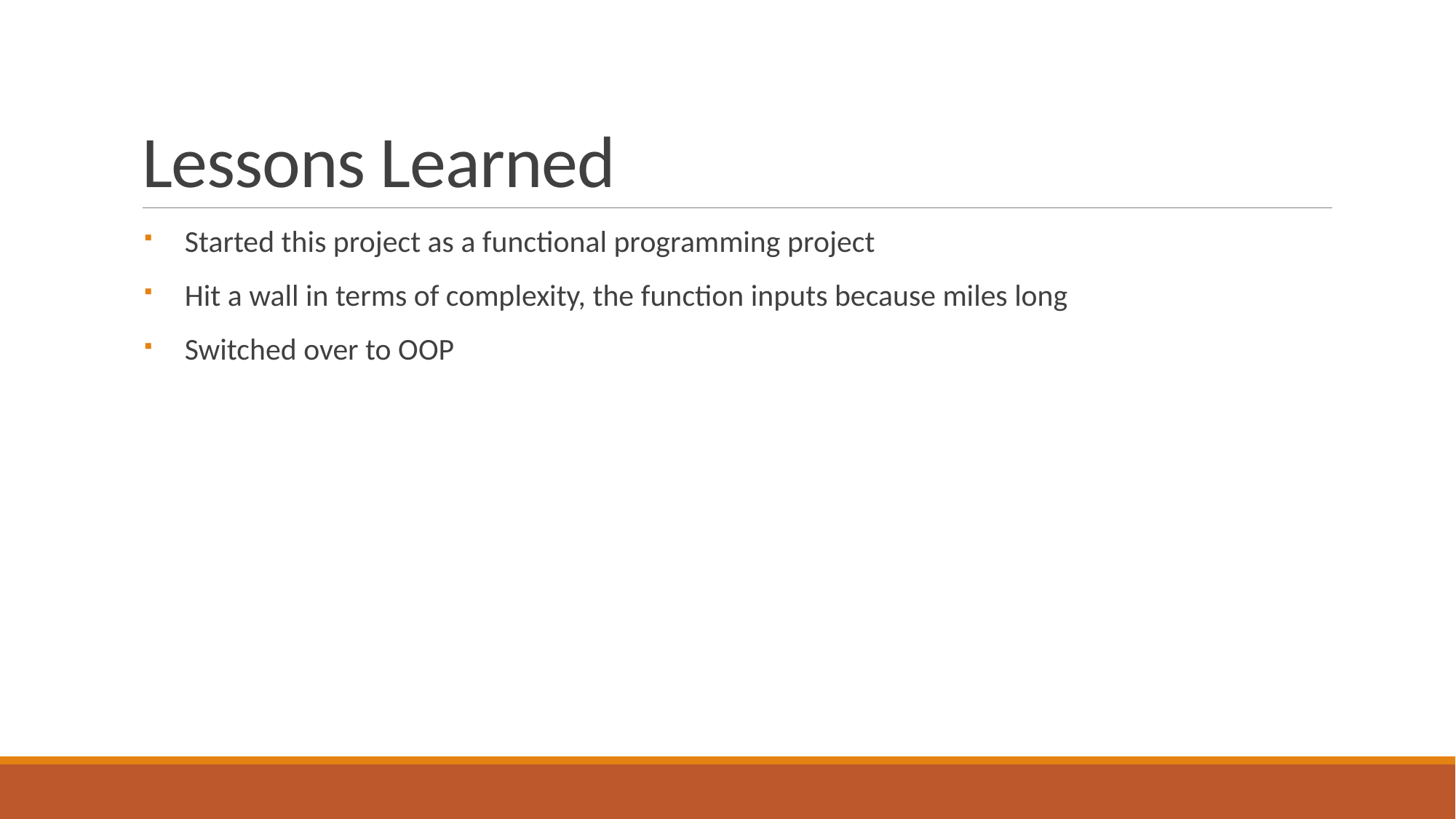

# Lessons Learned
Started this project as a functional programming project
Hit a wall in terms of complexity, the function inputs because miles long
Switched over to OOP